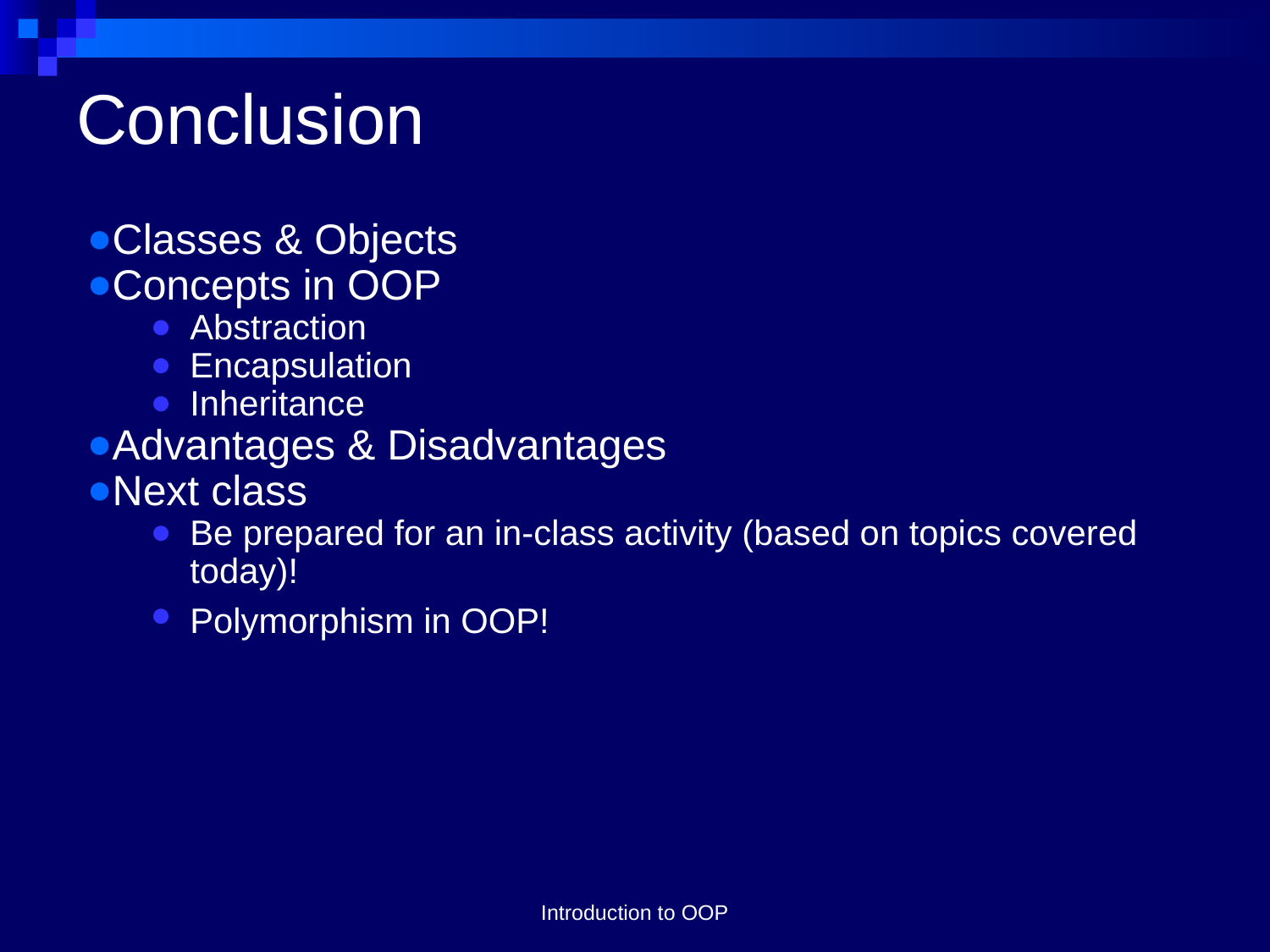

# Conclusion
Classes & Objects
Concepts in OOP
Abstraction
Encapsulation
Inheritance
Advantages & Disadvantages
Next class
Be prepared for an in-class activity (based on topics covered today)!
Polymorphism in OOP!
Introduction to OOP